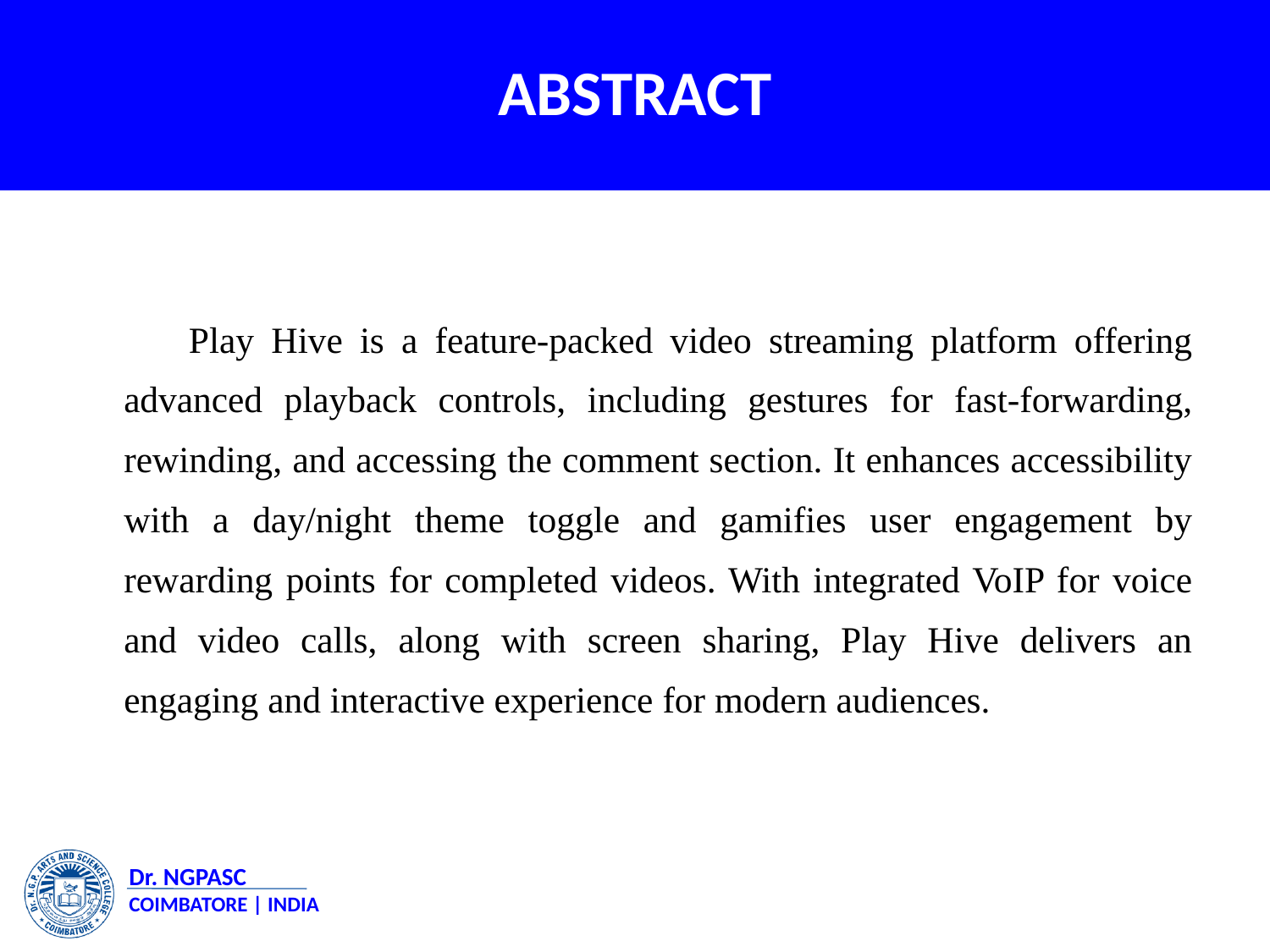

# ABSTRACT

Play Hive is a feature-packed video streaming platform offering advanced playback controls, including gestures for fast-forwarding, rewinding, and accessing the comment section. It enhances accessibility with a day/night theme toggle and gamifies user engagement by rewarding points for completed videos. With integrated VoIP for voice and video calls, along with screen sharing, Play Hive delivers an engaging and interactive experience for modern audiences.